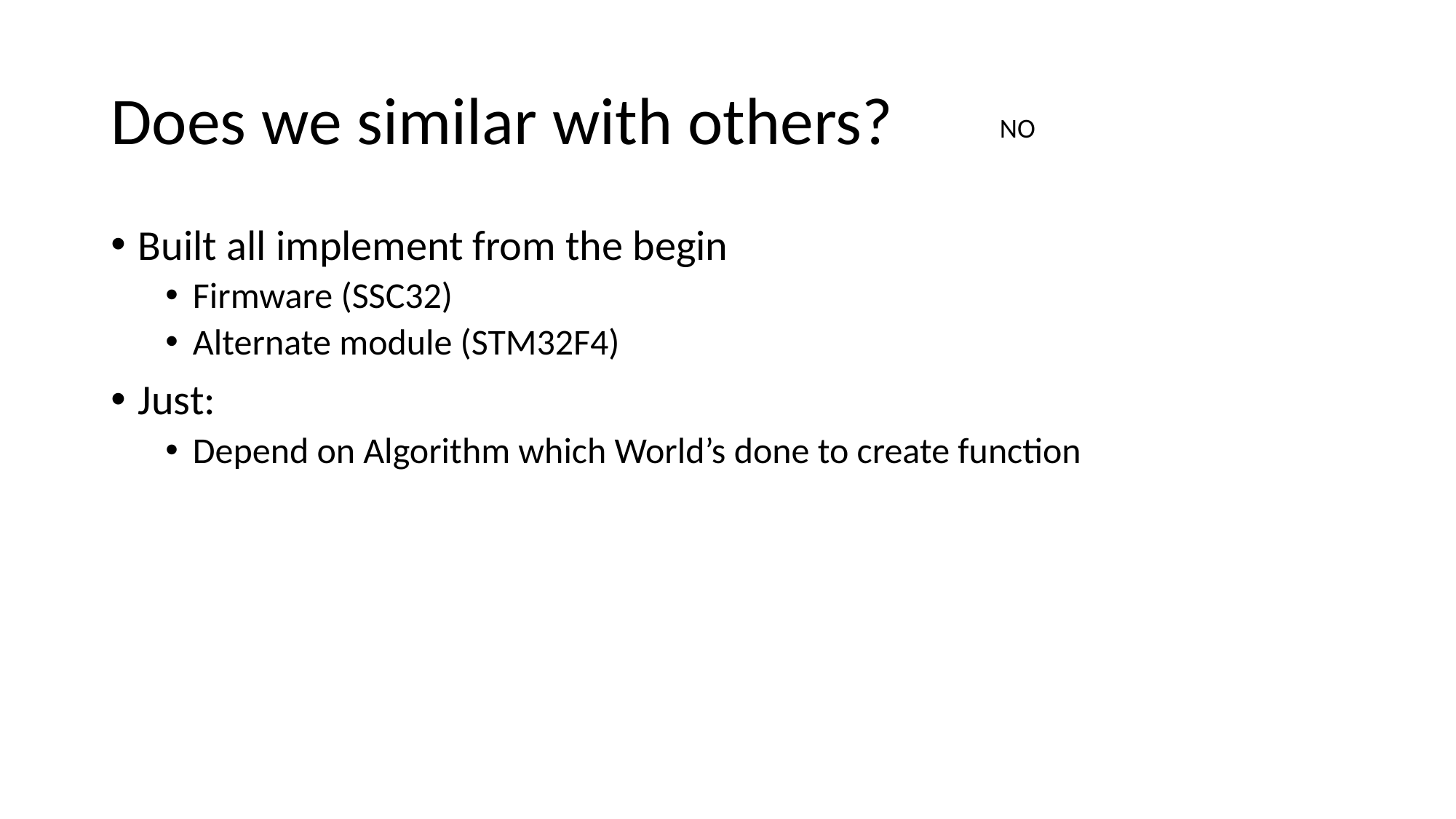

# Does we similar with others?
NO
Built all implement from the begin
Firmware (SSC32)
Alternate module (STM32F4)
Just:
Depend on Algorithm which World’s done to create function